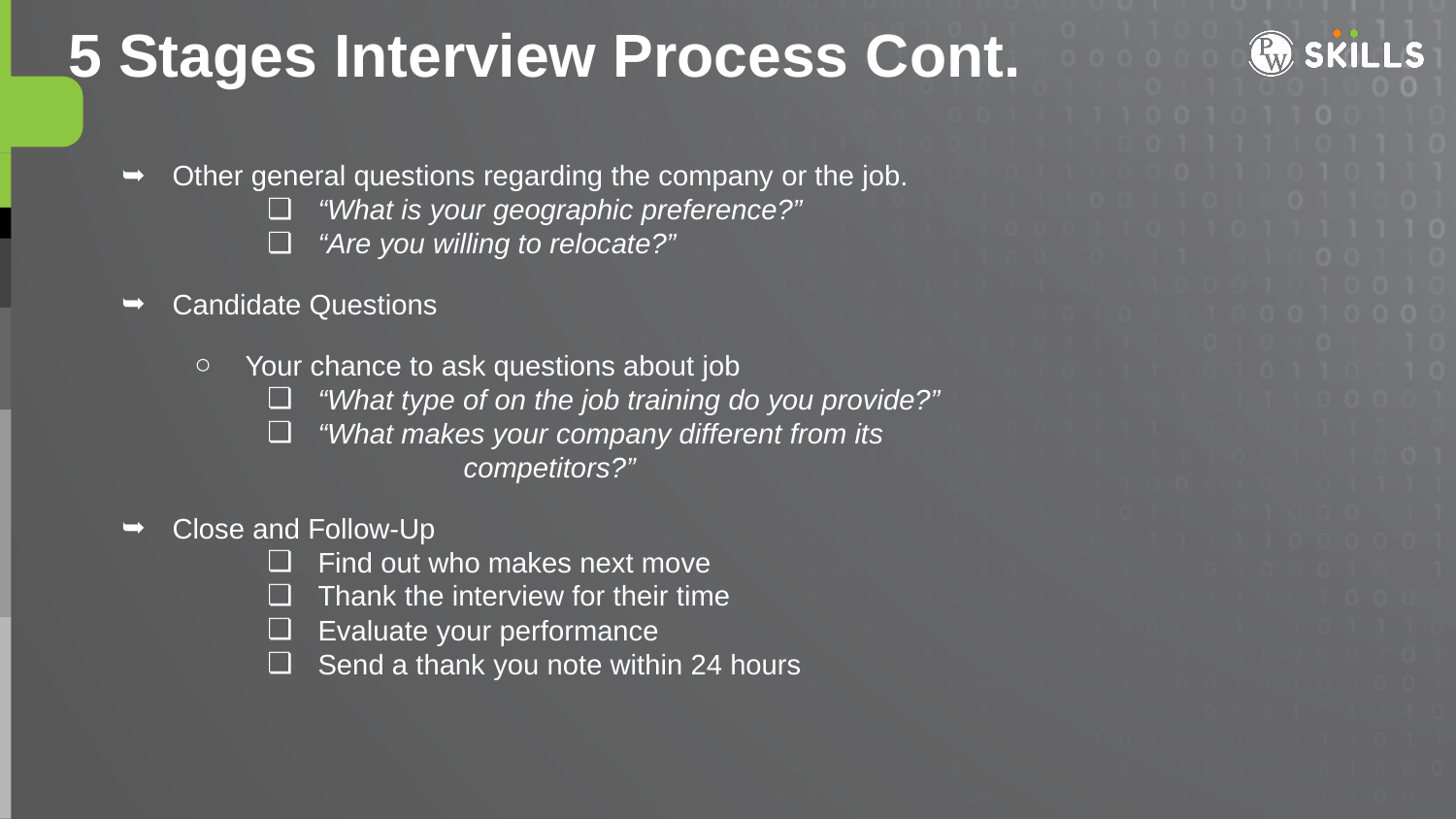

5 Stages Interview Process Cont.
Other general questions regarding the company or the job.
“What is your geographic preference?”
“Are you willing to relocate?”
Candidate Questions
Your chance to ask questions about job
“What type of on the job training do you provide?”
“What makes your company different from its 			competitors?”
Close and Follow-Up
Find out who makes next move
Thank the interview for their time
Evaluate your performance
Send a thank you note within 24 hours